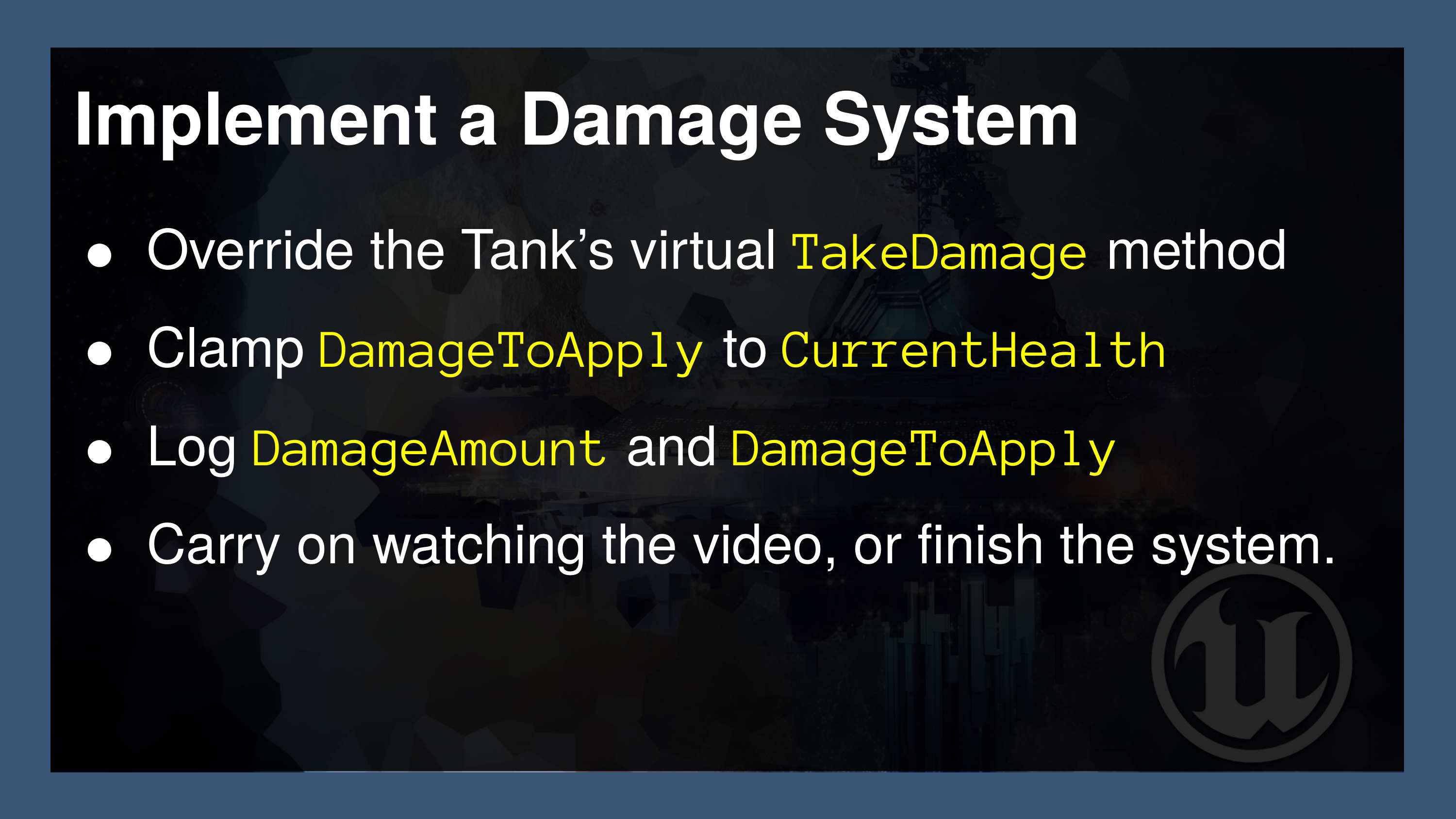

Implement a Damage System
Override the Tank’s virtual TakeDamage method
Clamp DamageToApply to CurrentHealth
Log DamageAmount and DamageToApply
Carry on watching the video, or finish the system.